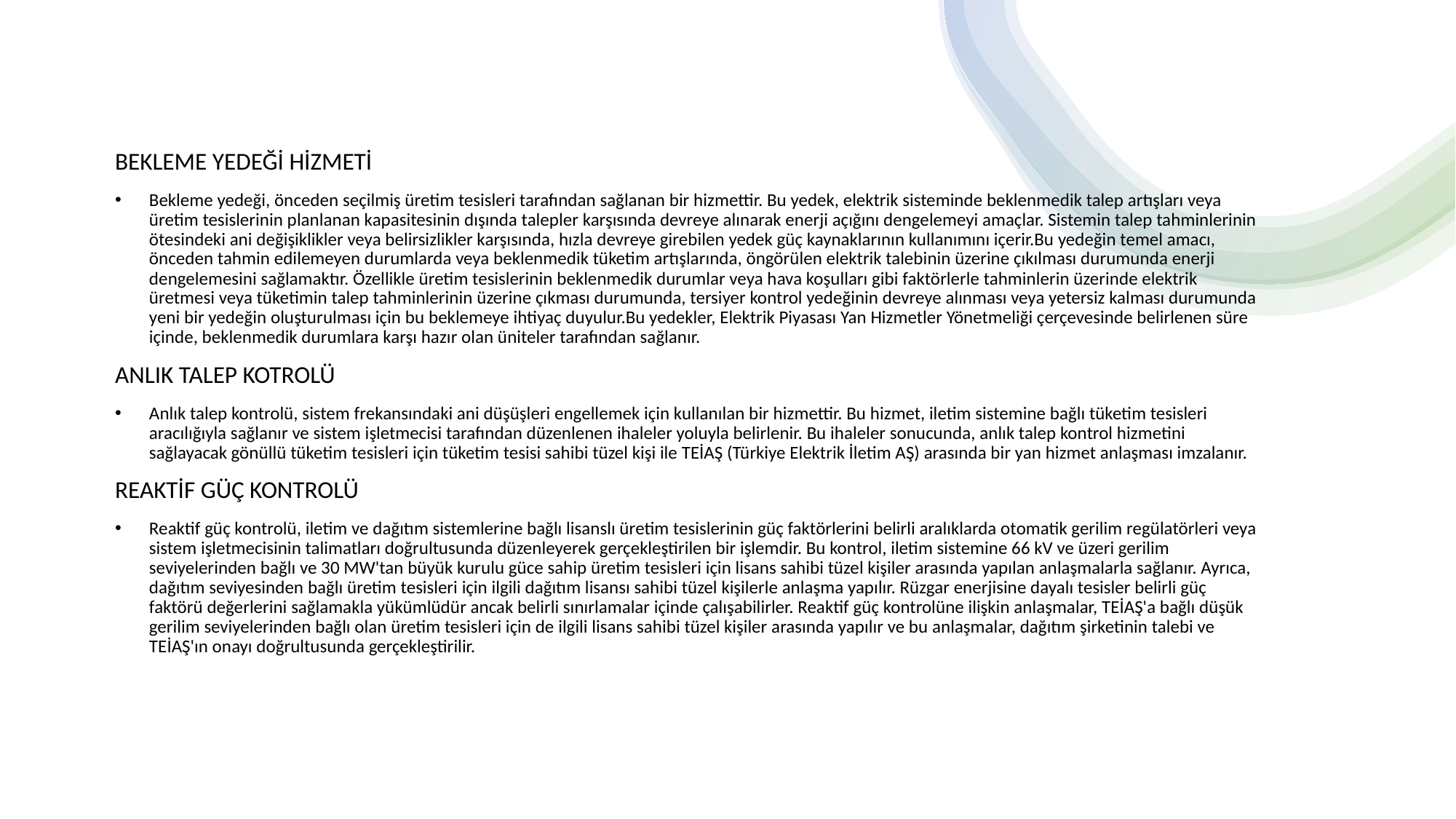

BEKLEME YEDEĞİ HİZMETİ
Bekleme yedeği, önceden seçilmiş üretim tesisleri tarafından sağlanan bir hizmettir. Bu yedek, elektrik sisteminde beklenmedik talep artışları veya üretim tesislerinin planlanan kapasitesinin dışında talepler karşısında devreye alınarak enerji açığını dengelemeyi amaçlar. Sistemin talep tahminlerinin ötesindeki ani değişiklikler veya belirsizlikler karşısında, hızla devreye girebilen yedek güç kaynaklarının kullanımını içerir.Bu yedeğin temel amacı, önceden tahmin edilemeyen durumlarda veya beklenmedik tüketim artışlarında, öngörülen elektrik talebinin üzerine çıkılması durumunda enerji dengelemesini sağlamaktır. Özellikle üretim tesislerinin beklenmedik durumlar veya hava koşulları gibi faktörlerle tahminlerin üzerinde elektrik üretmesi veya tüketimin talep tahminlerinin üzerine çıkması durumunda, tersiyer kontrol yedeğinin devreye alınması veya yetersiz kalması durumunda yeni bir yedeğin oluşturulması için bu beklemeye ihtiyaç duyulur.Bu yedekler, Elektrik Piyasası Yan Hizmetler Yönetmeliği çerçevesinde belirlenen süre içinde, beklenmedik durumlara karşı hazır olan üniteler tarafından sağlanır.
ANLIK TALEP KOTROLÜ
Anlık talep kontrolü, sistem frekansındaki ani düşüşleri engellemek için kullanılan bir hizmettir. Bu hizmet, iletim sistemine bağlı tüketim tesisleri aracılığıyla sağlanır ve sistem işletmecisi tarafından düzenlenen ihaleler yoluyla belirlenir. Bu ihaleler sonucunda, anlık talep kontrol hizmetini sağlayacak gönüllü tüketim tesisleri için tüketim tesisi sahibi tüzel kişi ile TEİAŞ (Türkiye Elektrik İletim AŞ) arasında bir yan hizmet anlaşması imzalanır.
REAKTİF GÜÇ KONTROLÜ
Reaktif güç kontrolü, iletim ve dağıtım sistemlerine bağlı lisanslı üretim tesislerinin güç faktörlerini belirli aralıklarda otomatik gerilim regülatörleri veya sistem işletmecisinin talimatları doğrultusunda düzenleyerek gerçekleştirilen bir işlemdir. Bu kontrol, iletim sistemine 66 kV ve üzeri gerilim seviyelerinden bağlı ve 30 MW'tan büyük kurulu güce sahip üretim tesisleri için lisans sahibi tüzel kişiler arasında yapılan anlaşmalarla sağlanır. Ayrıca, dağıtım seviyesinden bağlı üretim tesisleri için ilgili dağıtım lisansı sahibi tüzel kişilerle anlaşma yapılır. Rüzgar enerjisine dayalı tesisler belirli güç faktörü değerlerini sağlamakla yükümlüdür ancak belirli sınırlamalar içinde çalışabilirler. Reaktif güç kontrolüne ilişkin anlaşmalar, TEİAŞ'a bağlı düşük gerilim seviyelerinden bağlı olan üretim tesisleri için de ilgili lisans sahibi tüzel kişiler arasında yapılır ve bu anlaşmalar, dağıtım şirketinin talebi ve TEİAŞ'ın onayı doğrultusunda gerçekleştirilir.